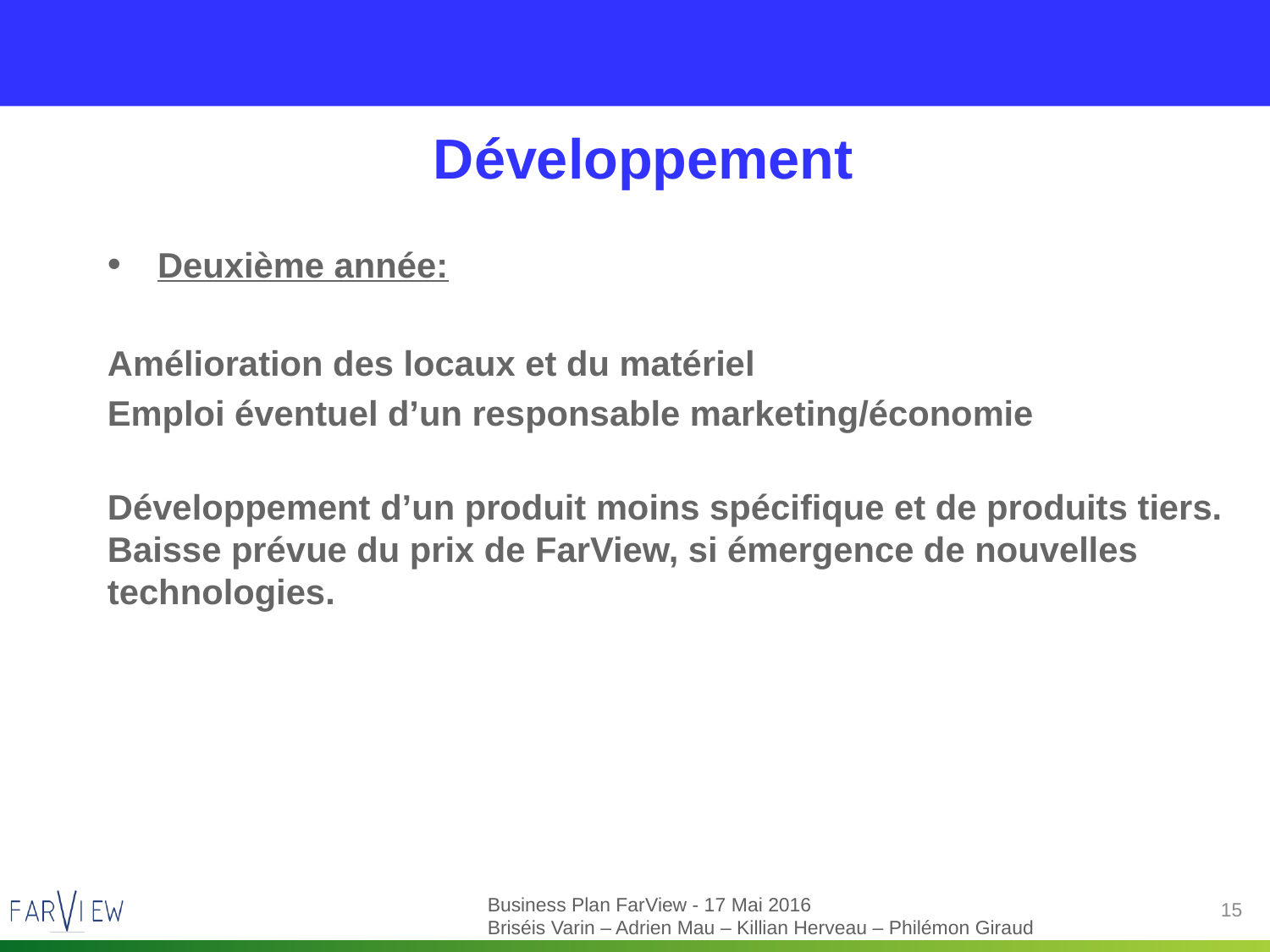

# Développement
Deuxième année:

Amélioration des locaux et du matériel
Emploi éventuel d’un responsable marketing/économie

Développement d’un produit moins spécifique et de produits tiers.
Baisse prévue du prix de FarView, si émergence de nouvelles technologies.

15